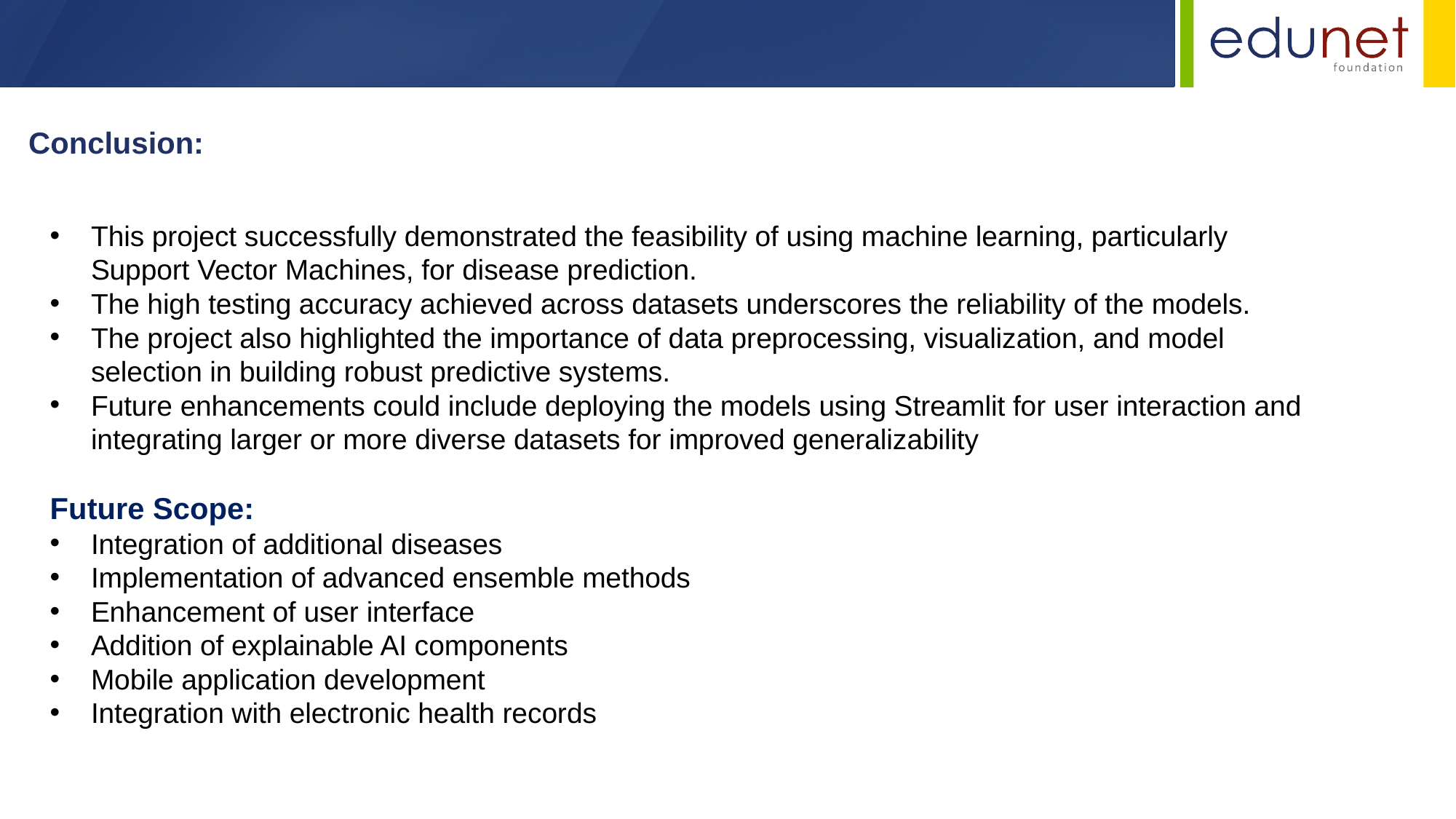

Conclusion:
This project successfully demonstrated the feasibility of using machine learning, particularly Support Vector Machines, for disease prediction.
The high testing accuracy achieved across datasets underscores the reliability of the models.
The project also highlighted the importance of data preprocessing, visualization, and model selection in building robust predictive systems.
Future enhancements could include deploying the models using Streamlit for user interaction and integrating larger or more diverse datasets for improved generalizability

Future Scope:
Integration of additional diseases
Implementation of advanced ensemble methods
Enhancement of user interface
Addition of explainable AI components
Mobile application development
Integration with electronic health records